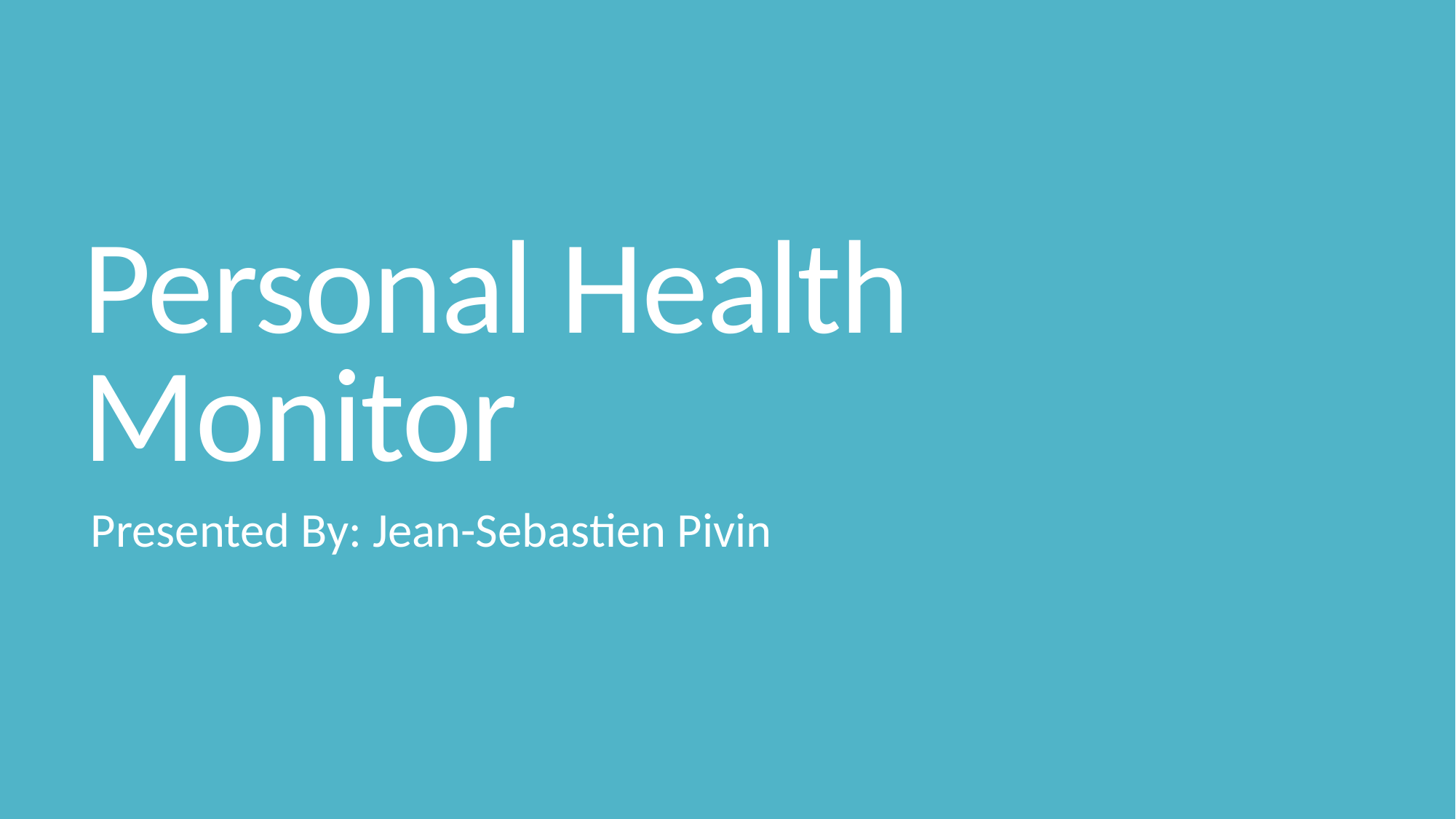

# Personal Health Monitor
Presented By: Jean-Sebastien Pivin